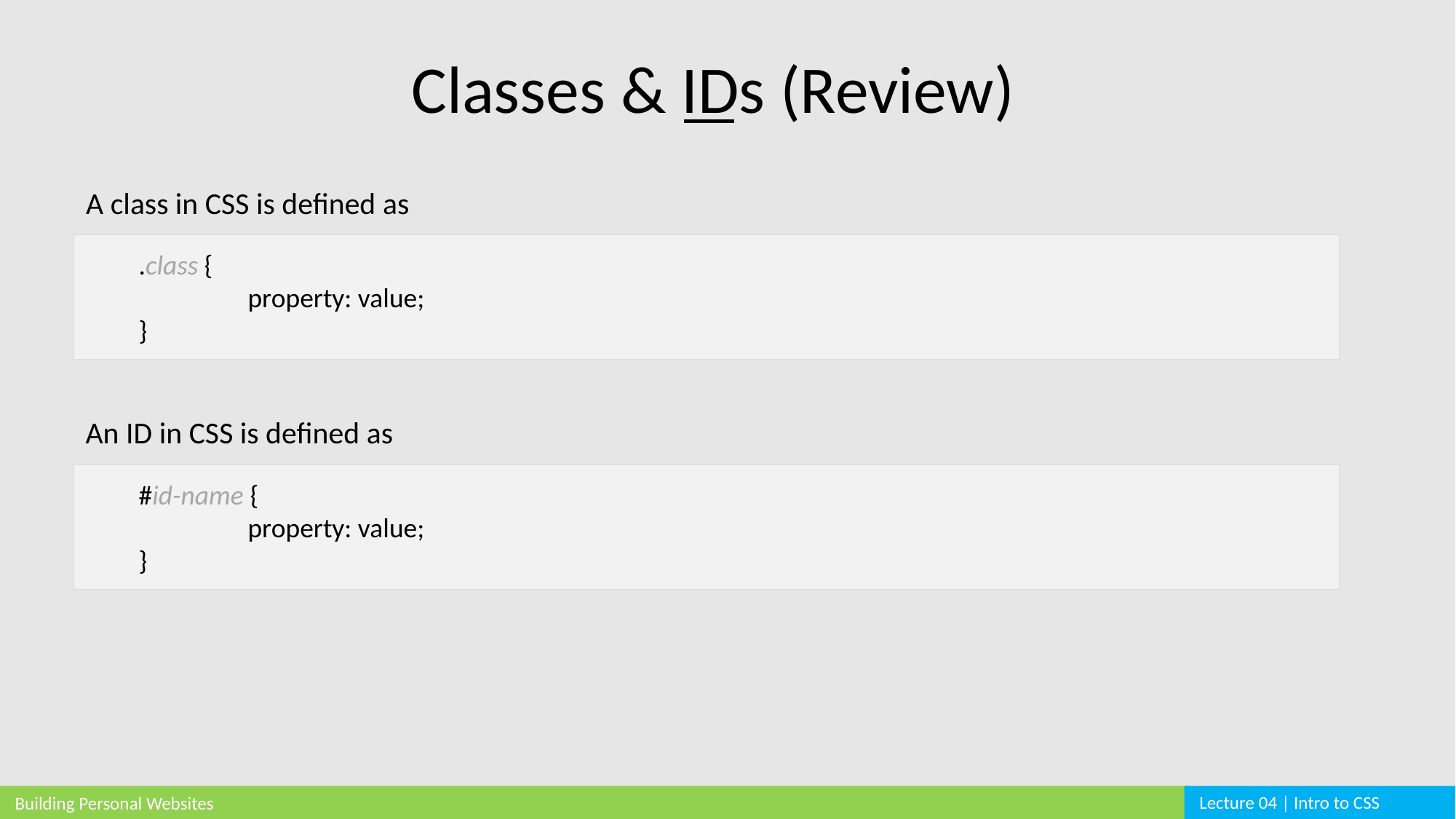

Classes & IDs (Review)
A class in CSS is defined as
.class {
	property: value;
}
An ID in CSS is defined as
#id-name {
	property: value;
}
Lecture 04 | Intro to CSS

Building Personal Websites